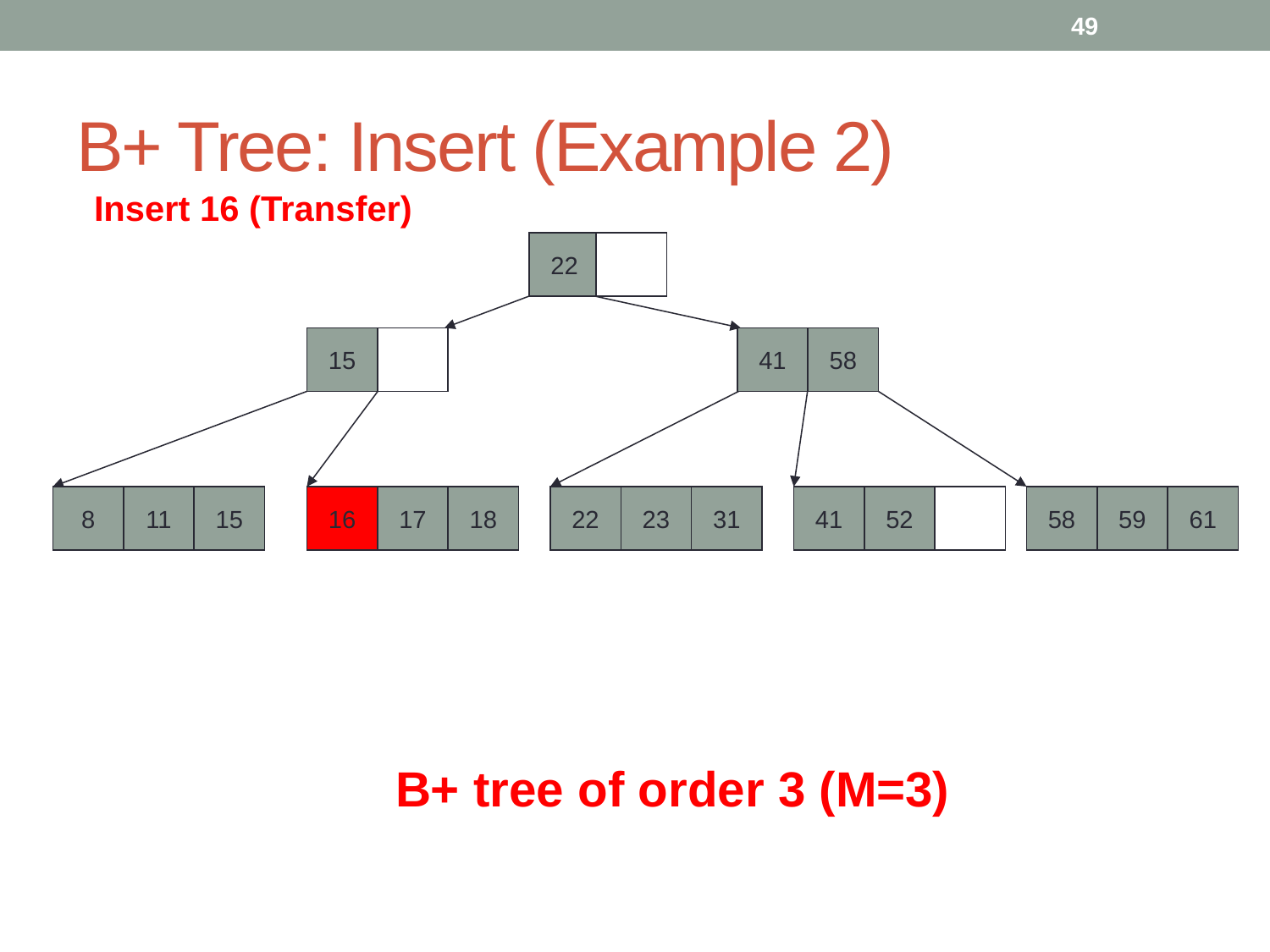

49
# B+ Tree: Insert (Example 2)
Insert 16 (Transfer)
22

15

41
58

8
11
15
16
17
18
22
23
31
41
52

58
59
61
B+ tree of order 3 (M=3)